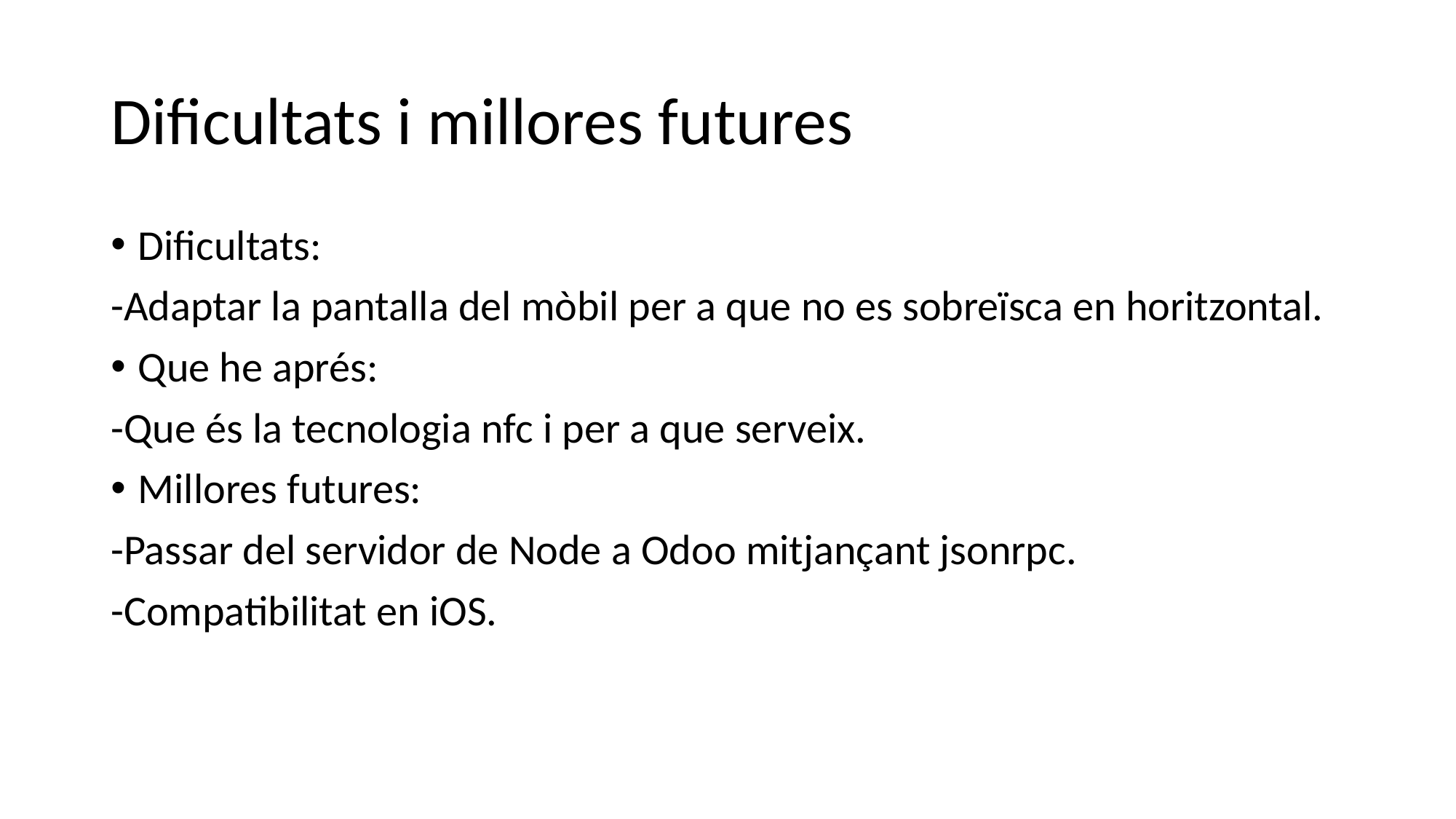

# Dificultats i millores futures
Dificultats:
-Adaptar la pantalla del mòbil per a que no es sobreïsca en horitzontal.
Que he aprés:
-Que és la tecnologia nfc i per a que serveix.
Millores futures:
-Passar del servidor de Node a Odoo mitjançant jsonrpc.
-Compatibilitat en iOS.